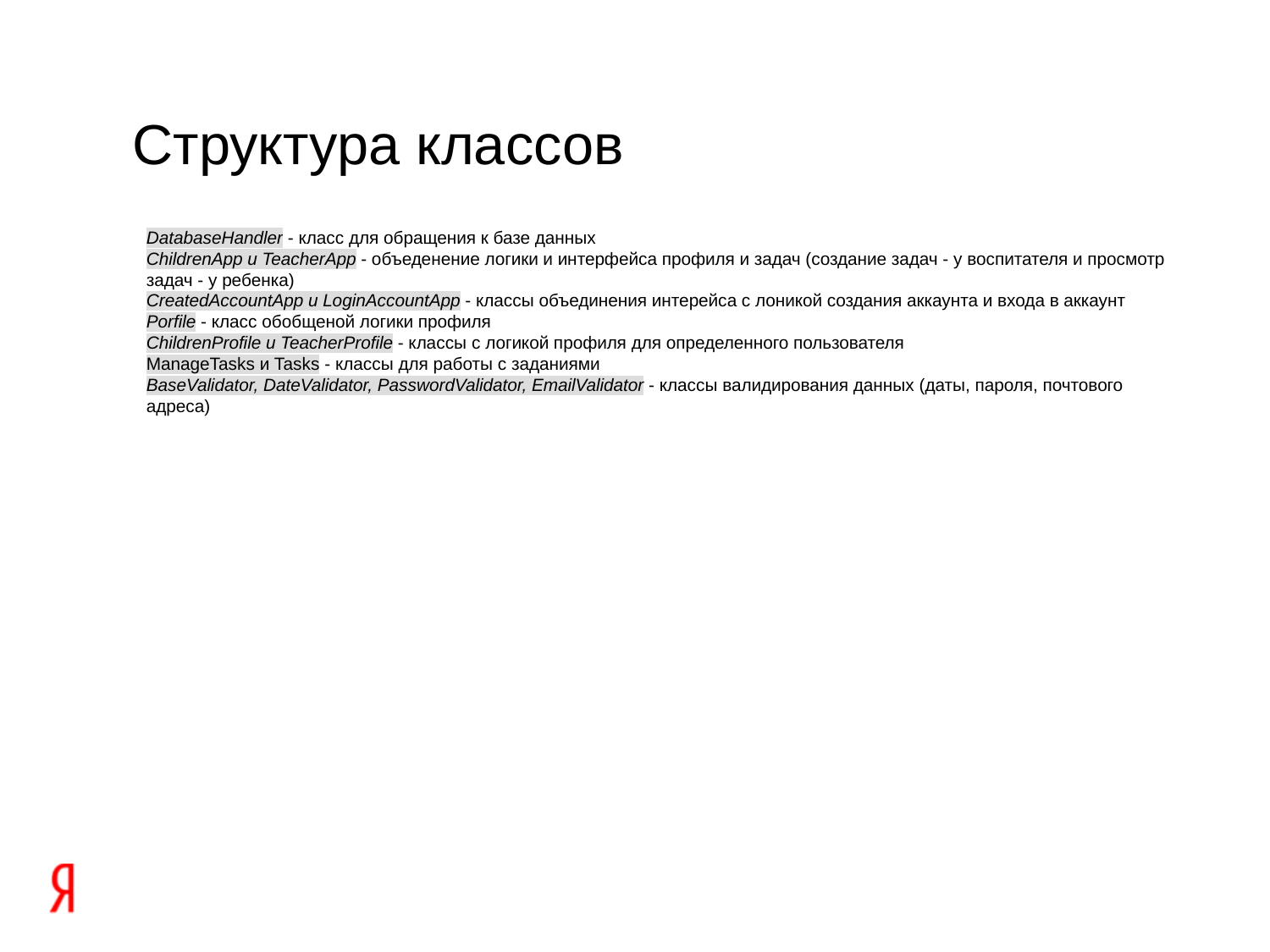

Структура классов

DatabaseHandler - класс для обращения к базе данных
ChildrenApp и TeacherApp - объеденение логики и интерфейса профиля и задач (создание задач - у воспитателя и просмотр задач - у ребенка)
CreatedAccountApp и LoginAccountApp - классы объединения интерейса с лоникой создания аккаунта и входа в аккаунт
Porfile - класс обобщеной логики профиля
ChildrenProfile и TeacherProfile - классы с логикой профиля для определенного пользователя
ManageTasks и Tasks - классы для работы с заданиями
BaseValidator, DateValidator, PasswordValidator, EmailValidator - классы валидирования данных (даты, пароля, почтового адреса)